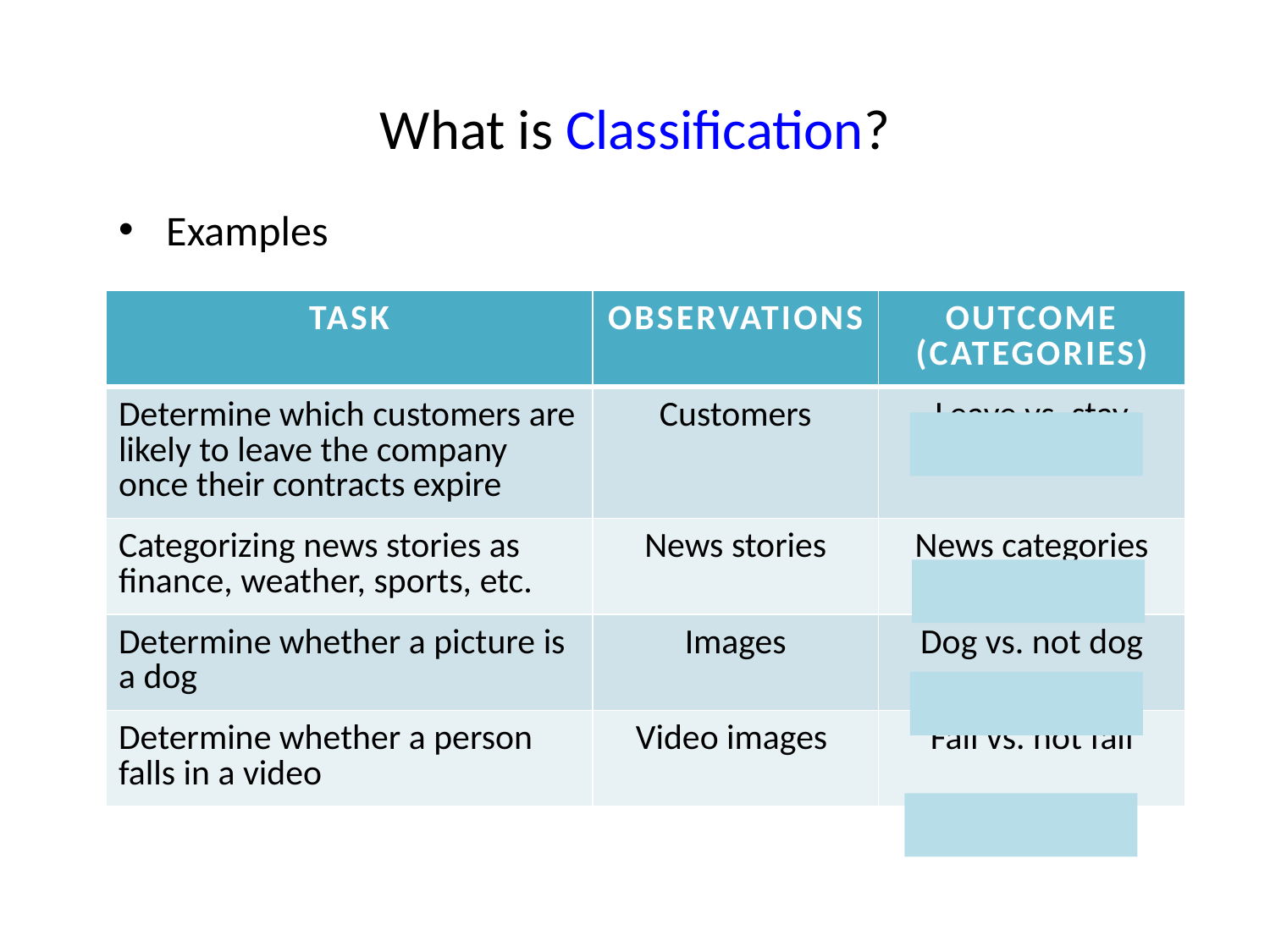

# What is Classification?

Examples

| Task | Observations | Outcome (Categories) |
| --- | --- | --- |
| Determine which customers are likely to leave the company once their contracts expire | Customers | Leave vs. stay |
| Categorizing news stories as finance, weather, sports, etc. | News stories | News categories |
| Determine whether a picture is a dog | Images | Dog vs. not dog |
| Determine whether a person falls in a video | Video images | Fall vs. not fall |